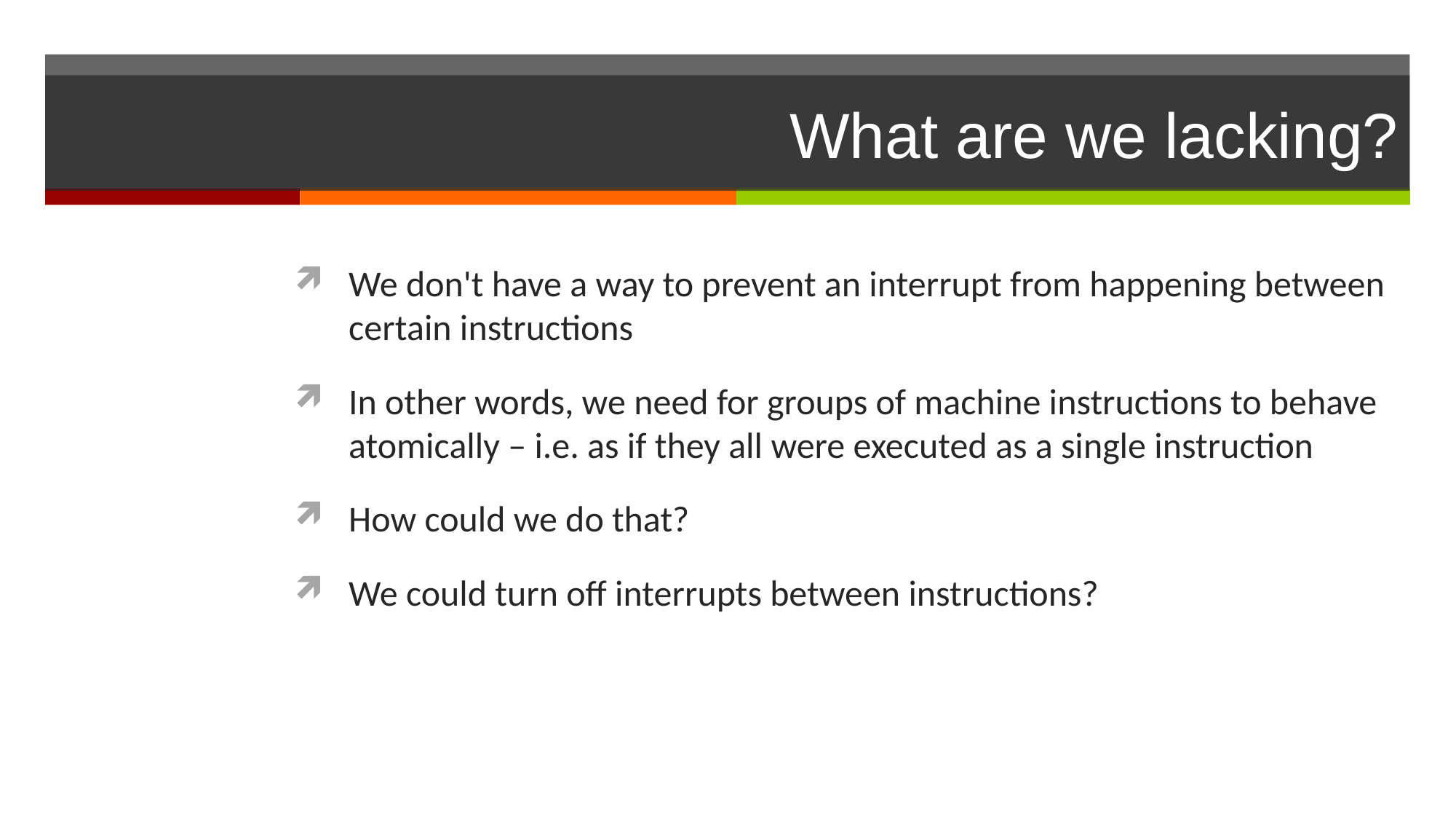

# What are we lacking?
We don't have a way to prevent an interrupt from happening between certain instructions
In other words, we need for groups of machine instructions to behave atomically – i.e. as if they all were executed as a single instruction
How could we do that?
We could turn off interrupts between instructions?